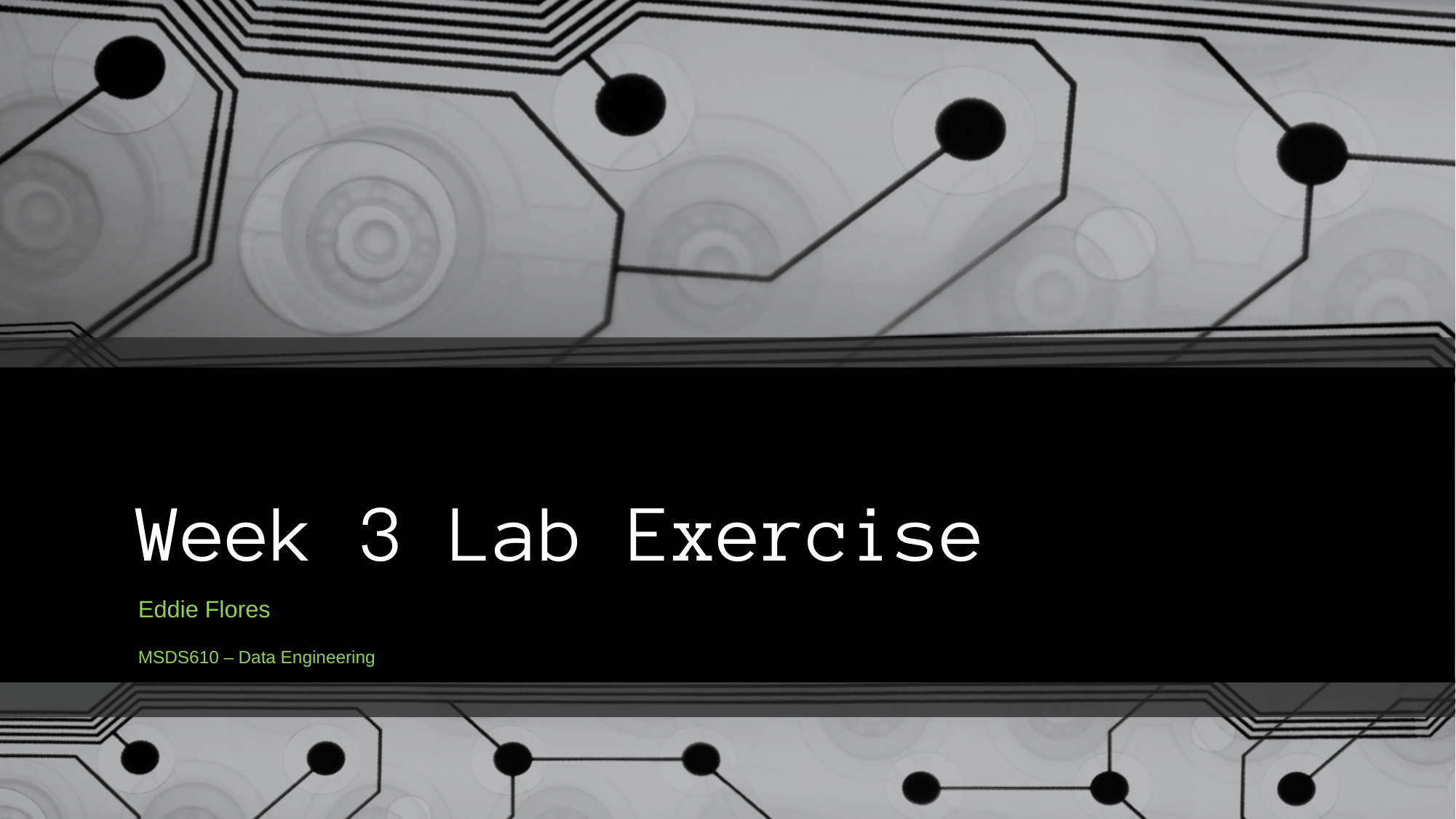

# Week 3 Lab Exercise
Eddie Flores

MSDS610 – Data Engineering